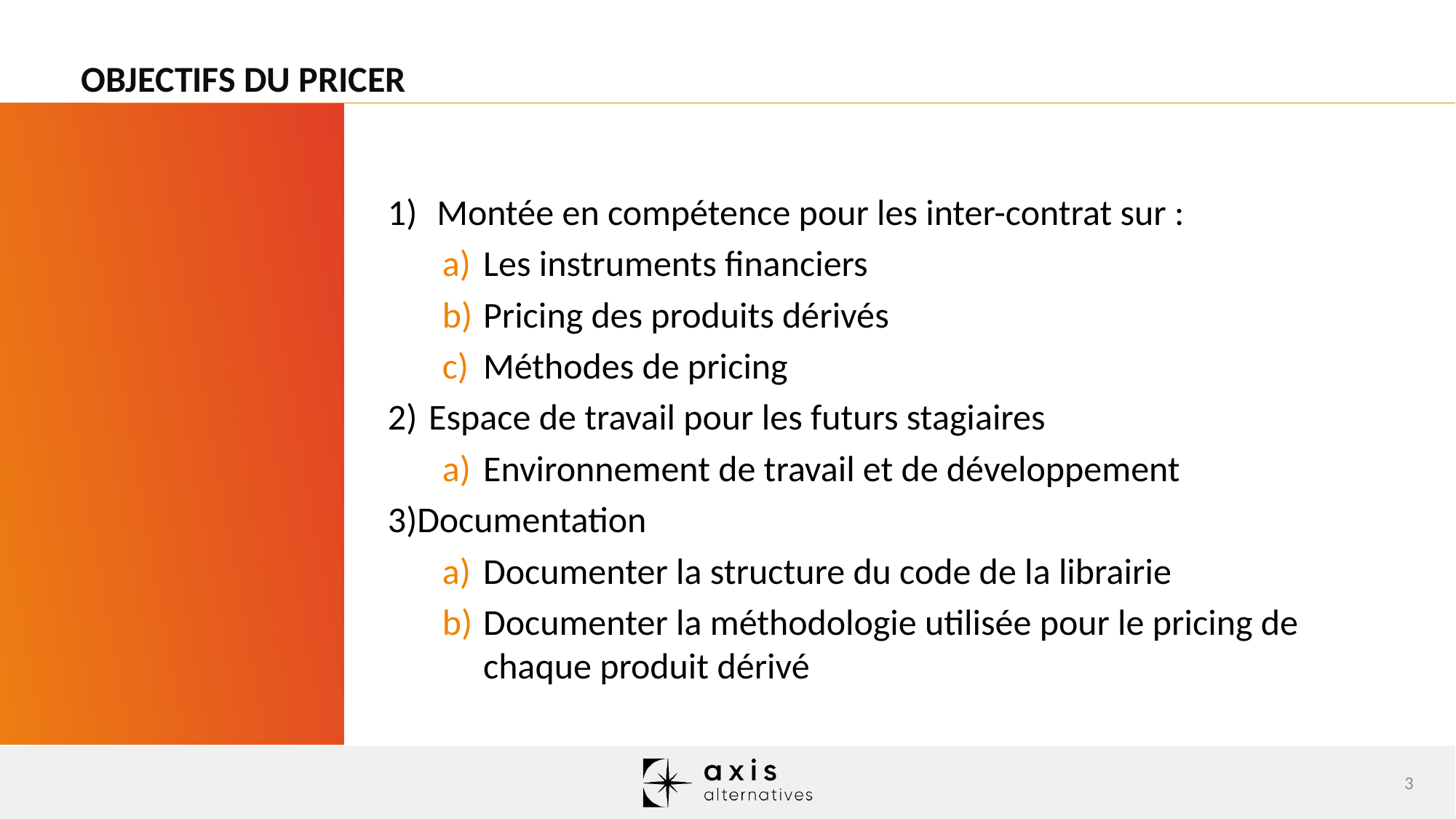

# Objectifs du pricer
 Montée en compétence pour les inter-contrat sur :
Les instruments financiers
Pricing des produits dérivés
Méthodes de pricing
Espace de travail pour les futurs stagiaires
Environnement de travail et de développement
Documentation
Documenter la structure du code de la librairie
Documenter la méthodologie utilisée pour le pricing de chaque produit dérivé

3